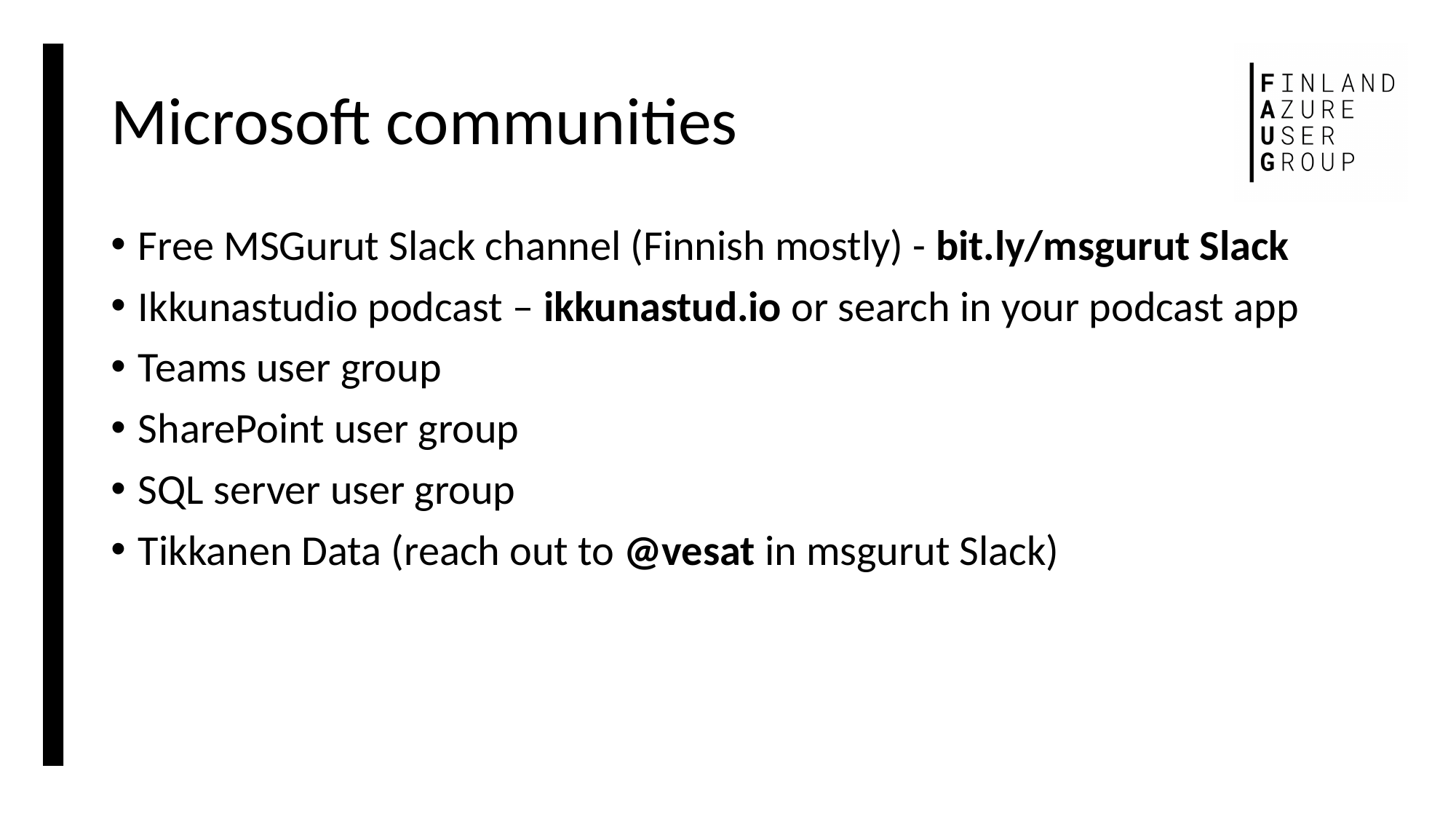

# Microsoft communities
Free MSGurut Slack channel (Finnish mostly) - bit.ly/msgurut Slack
Ikkunastudio podcast – ikkunastud.io or search in your podcast app
Teams user group
SharePoint user group
SQL server user group
Tikkanen Data (reach out to @vesat in msgurut Slack)